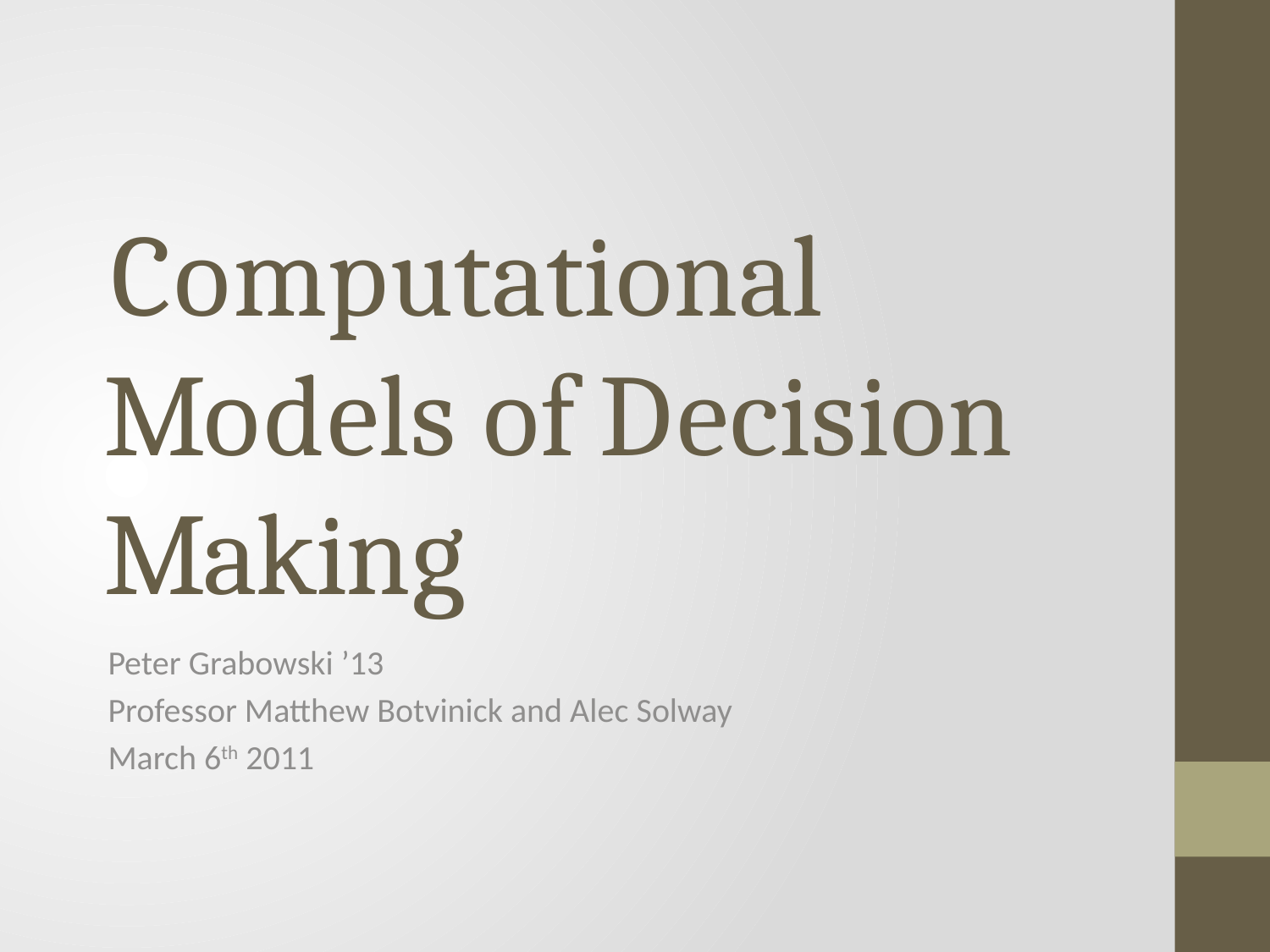

# Computational Models of Decision Making
Peter Grabowski ’13
Professor Matthew Botvinick and Alec Solway
March 6th 2011